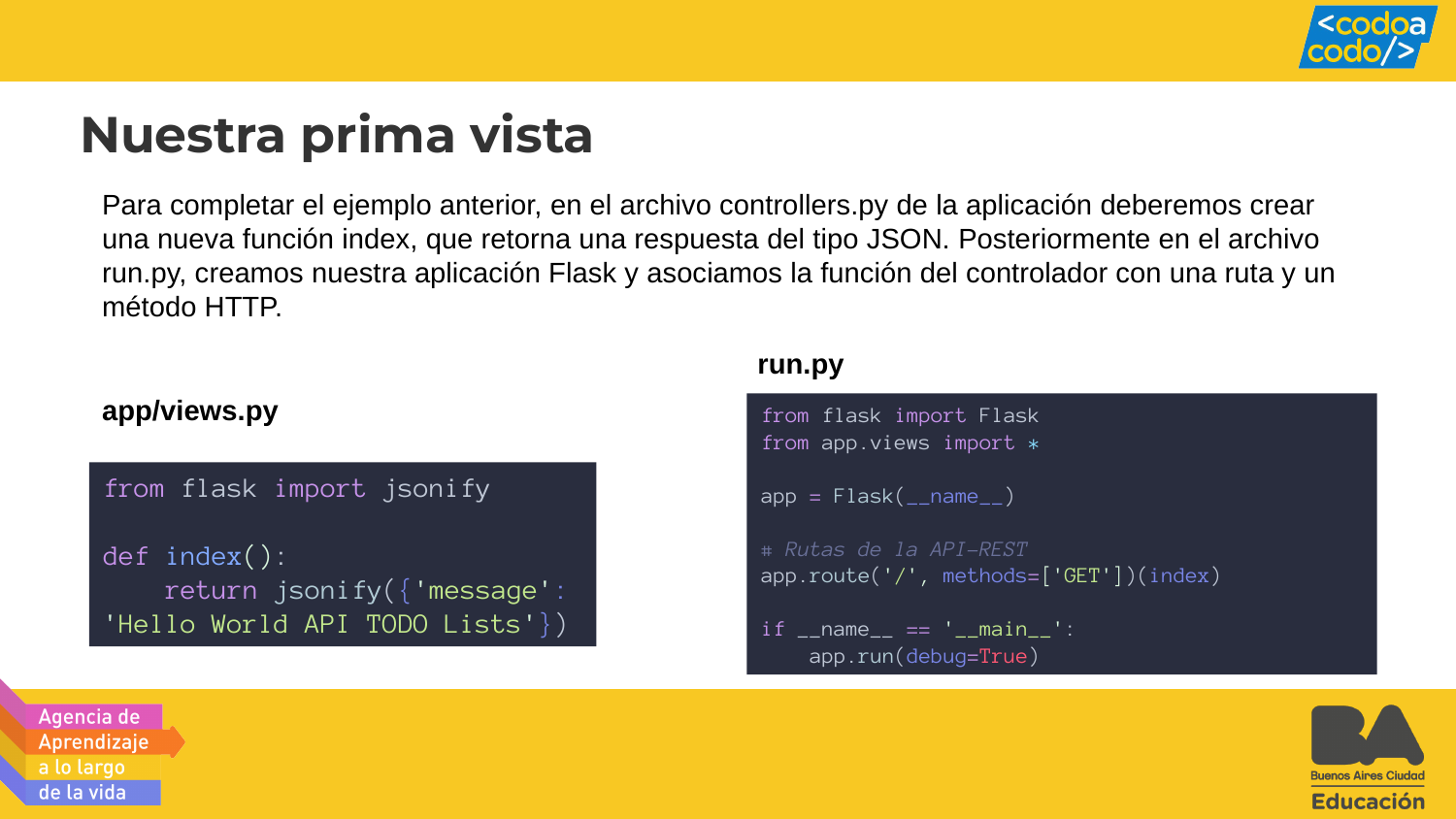

Nuestra prima vista
Para completar el ejemplo anterior, en el archivo controllers.py de la aplicación deberemos crear una nueva función index, que retorna una respuesta del tipo JSON. Posteriormente en el archivo run.py, creamos nuestra aplicación Flask y asociamos la función del controlador con una ruta y un método HTTP.
run.py
app/views.py
from flask import Flask
from app.views import *
app = Flask(__name__)
# Rutas de la API-REST
app.route('/', methods=['GET'])(index)
if __name__ == '__main__':
    app.run(debug=True)
from flask import jsonify
def index():
    return jsonify({'message': 'Hello World API TODO Lists'})